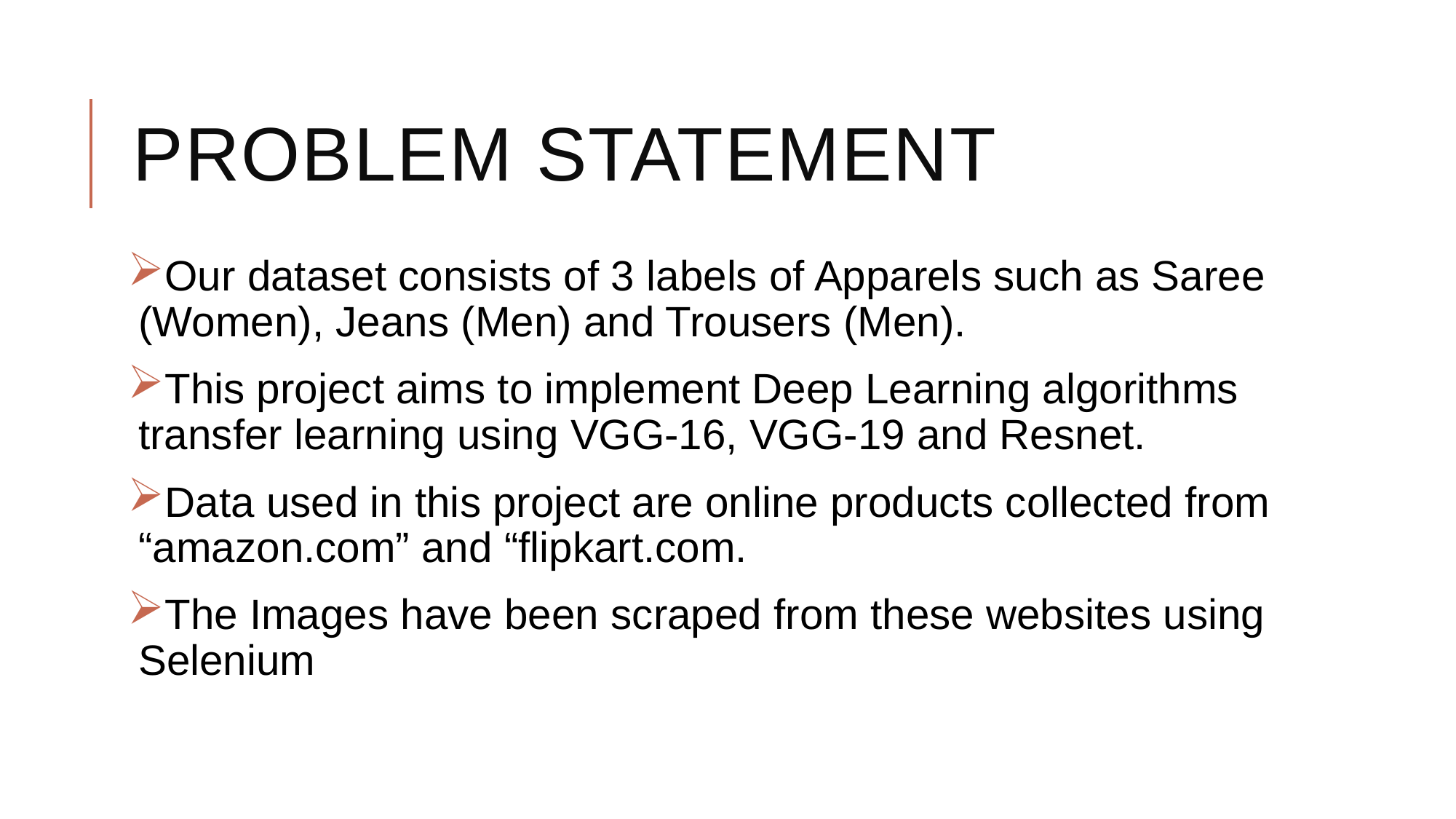

# Problem Statement
Our dataset consists of 3 labels of Apparels such as Saree (Women), Jeans (Men) and Trousers (Men).
This project aims to implement Deep Learning algorithms transfer learning using VGG-16, VGG-19 and Resnet.
Data used in this project are online products collected from “amazon.com” and “flipkart.com.
The Images have been scraped from these websites using Selenium